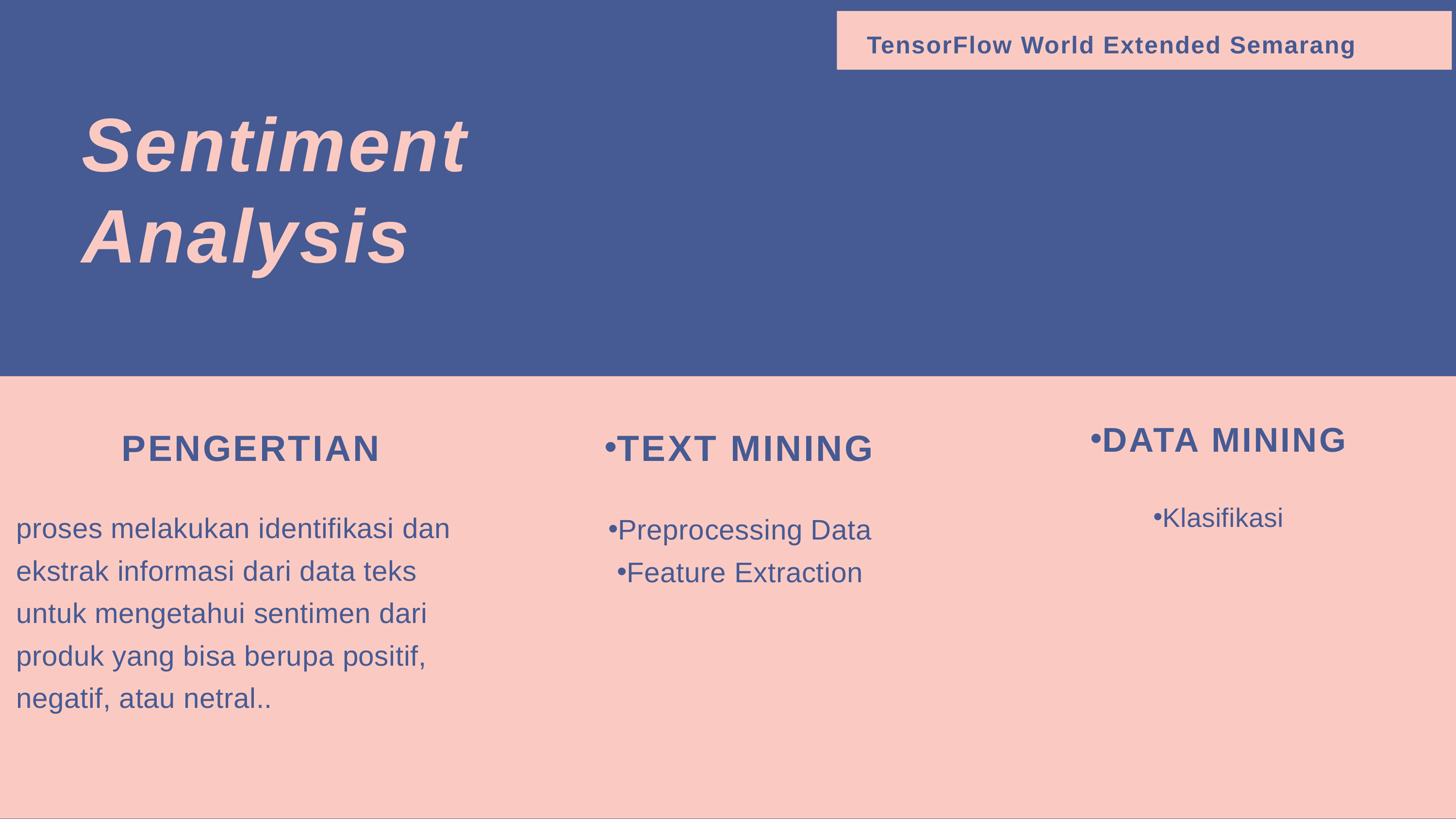

TensorFlow World Extended Semarang
Sentiment
Analysis

DATA MINING
Klasifikasi
PENGERTIAN
proses melakukan identifikasi dan ekstrak informasi dari data teks untuk mengetahui sentimen dari produk yang bisa berupa positif, negatif, atau netral..
TEXT MINING
Preprocessing Data
Feature Extraction